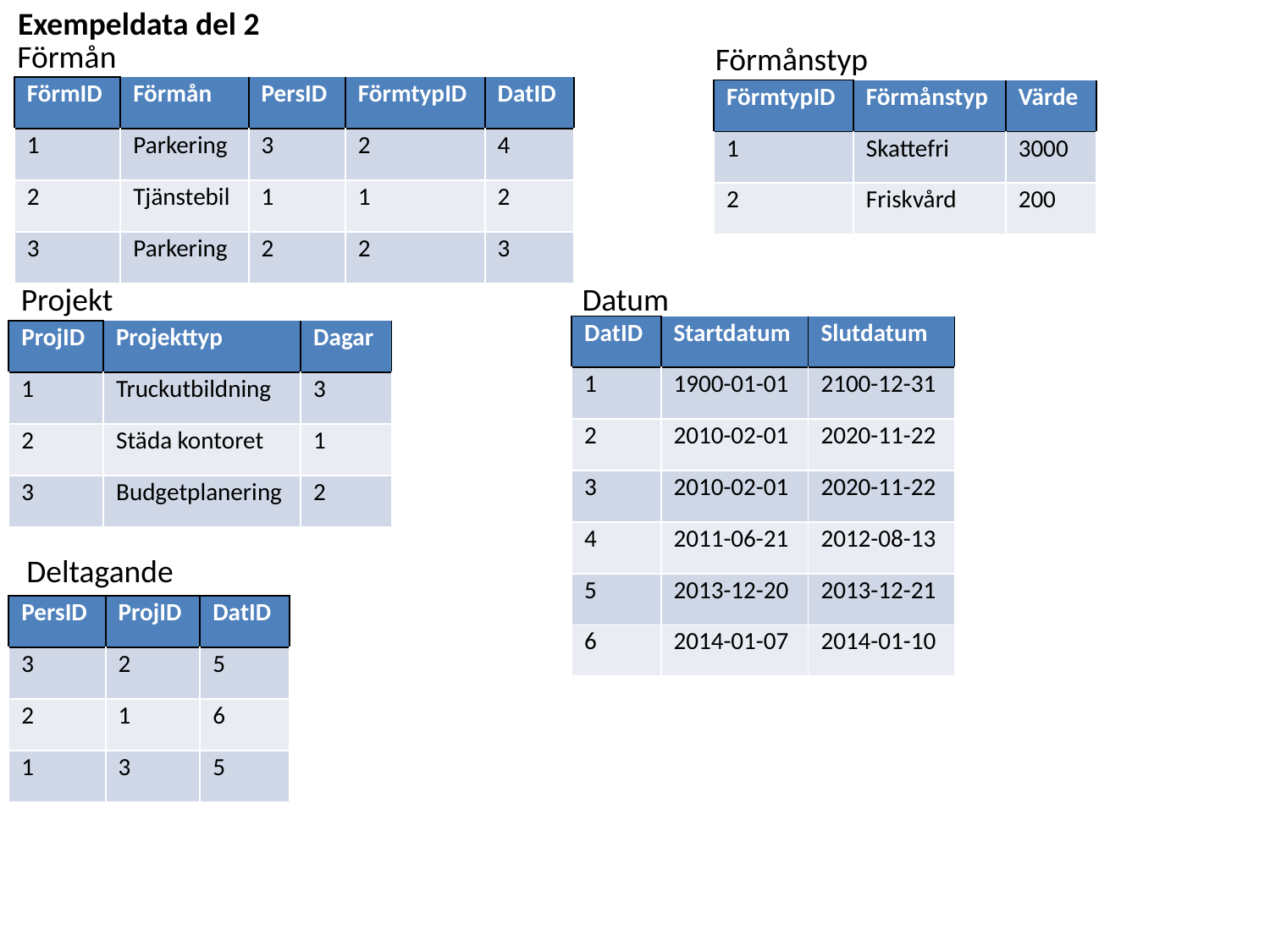

Exempeldata del 2
Förmån
Förmånstyp
| FörmID | Förmån | PersID | FörmtypID | DatID |
| --- | --- | --- | --- | --- |
| 1 | Parkering | 3 | 2 | 4 |
| 2 | Tjänstebil | 1 | 1 | 2 |
| 3 | Parkering | 2 | 2 | 3 |
| FörmtypID | Förmånstyp | Värde |
| --- | --- | --- |
| 1 | Skattefri | 3000 |
| 2 | Friskvård | 200 |
Projekt
Datum
| DatID | Startdatum | Slutdatum |
| --- | --- | --- |
| 1 | 1900-01-01 | 2100-12-31 |
| 2 | 2010-02-01 | 2020-11-22 |
| 3 | 2010-02-01 | 2020-11-22 |
| 4 | 2011-06-21 | 2012-08-13 |
| 5 | 2013-12-20 | 2013-12-21 |
| 6 | 2014-01-07 | 2014-01-10 |
| ProjID | Projekttyp | Dagar |
| --- | --- | --- |
| 1 | Truckutbildning | 3 |
| 2 | Städa kontoret | 1 |
| 3 | Budgetplanering | 2 |
Deltagande
| PersID | ProjID | DatID |
| --- | --- | --- |
| 3 | 2 | 5 |
| 2 | 1 | 6 |
| 1 | 3 | 5 |